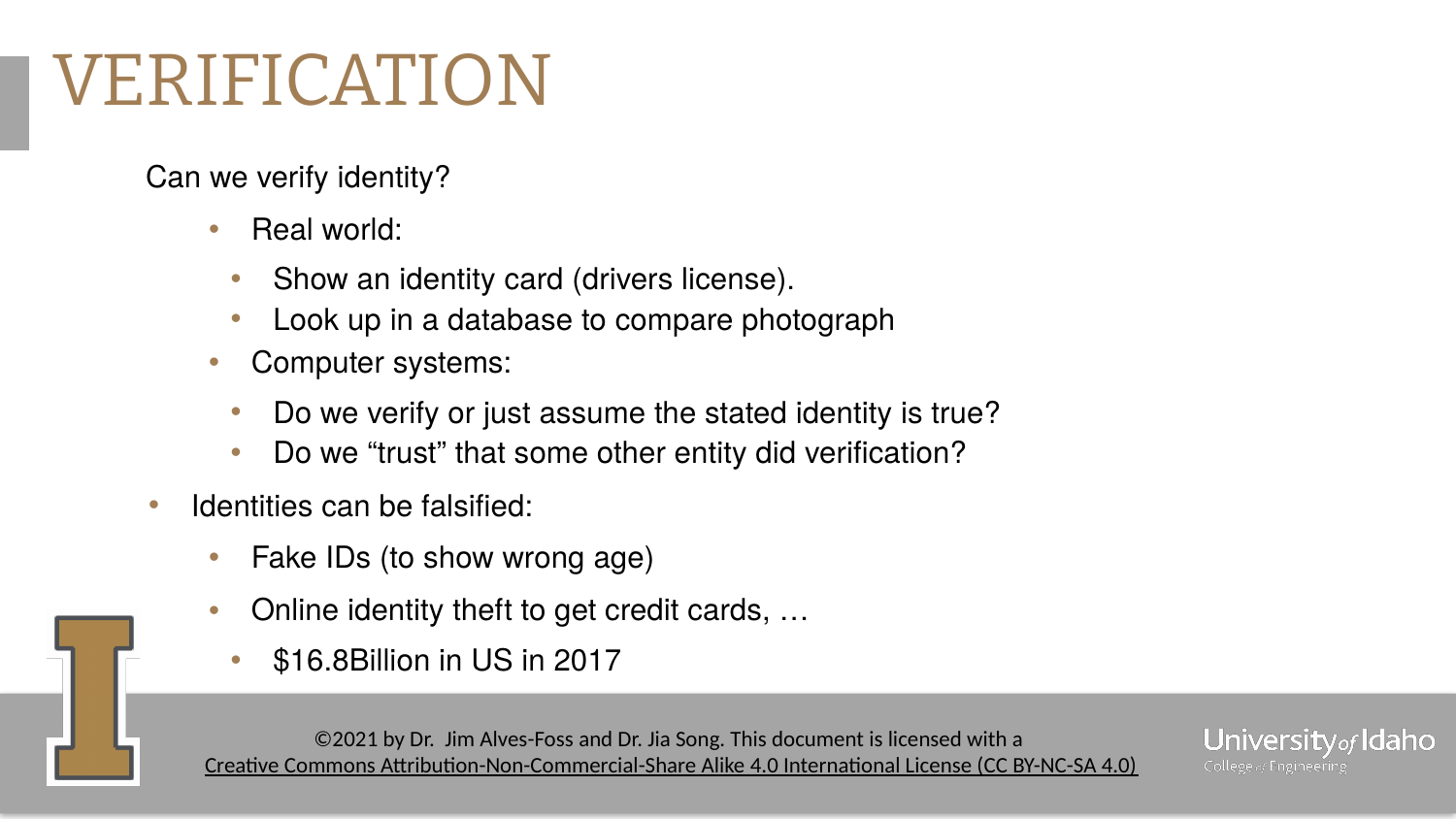

# VERIFICATION
Can we verify identity?
Real world:
Show an identity card (drivers license).
Look up in a database to compare photograph
Computer systems:
Do we verify or just assume the stated identity is true?
Do we “trust” that some other entity did verification?
Identities can be falsified:
Fake IDs (to show wrong age)
Online identity theft to get credit cards, …
$16.8Billion in US in 2017